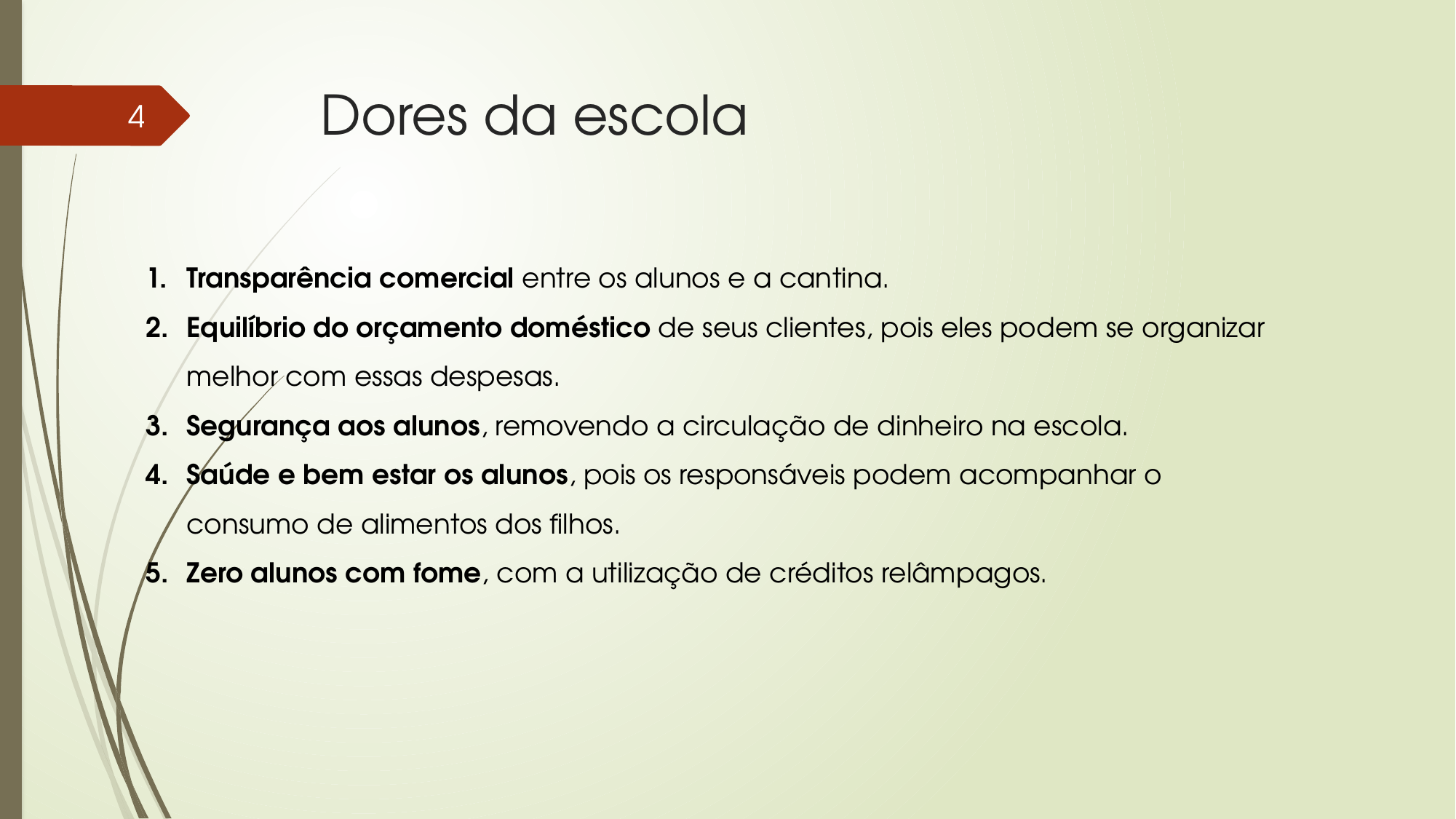

# Dores da escola
4
Transparência comercial entre os alunos e a cantina.
Equilíbrio do orçamento doméstico de seus clientes, pois eles podem se organizar melhor com essas despesas.
Segurança aos alunos, removendo a circulação de dinheiro na escola.
Saúde e bem estar os alunos, pois os responsáveis podem acompanhar o consumo de alimentos dos filhos.
Zero alunos com fome, com a utilização de créditos relâmpagos.